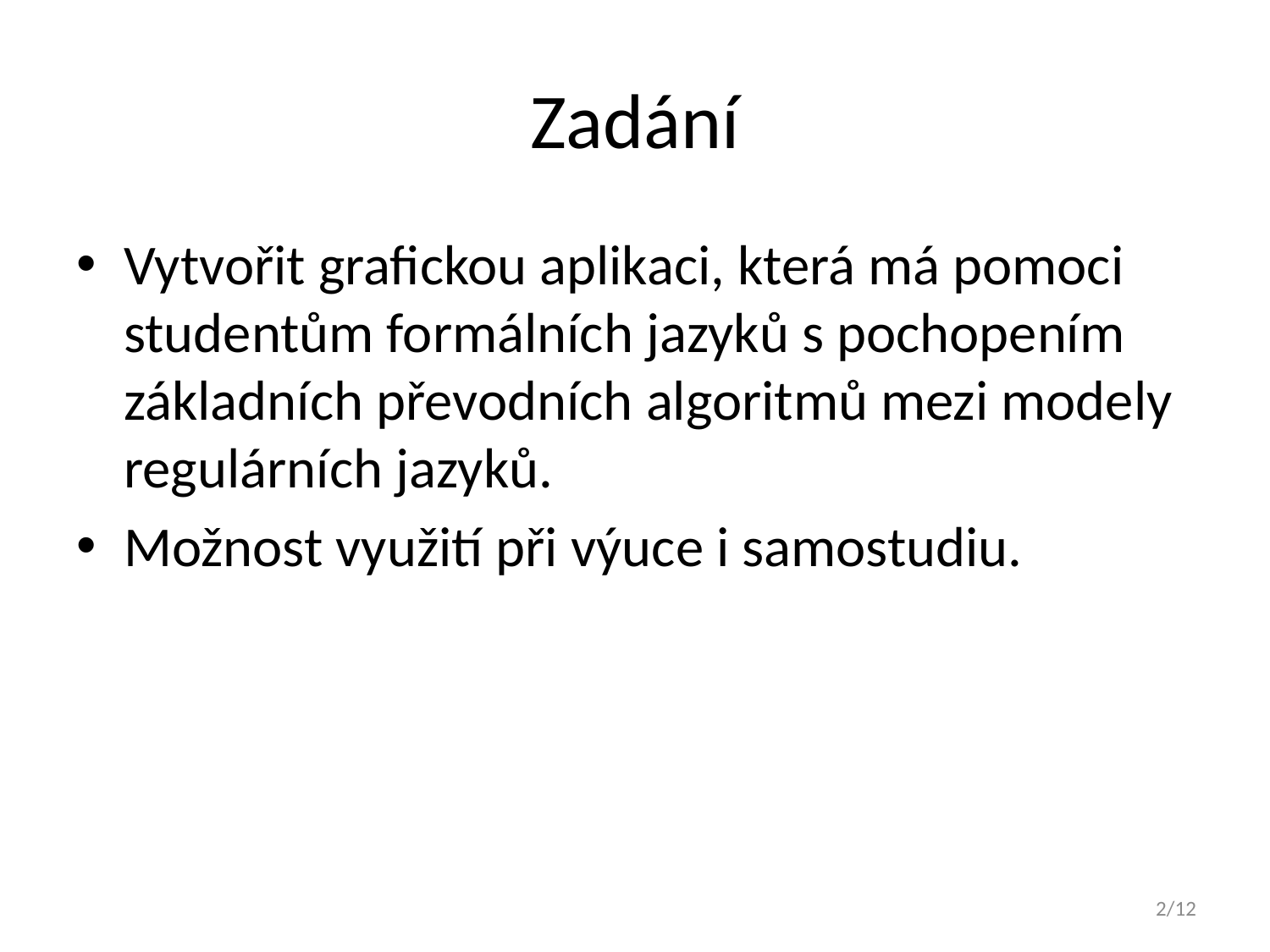

# Zadání
Vytvořit grafickou aplikaci, která má pomoci studentům formálních jazyků s pochopením základních převodních algoritmů mezi modely regulárních jazyků.
Možnost využití při výuce i samostudiu.

2/12